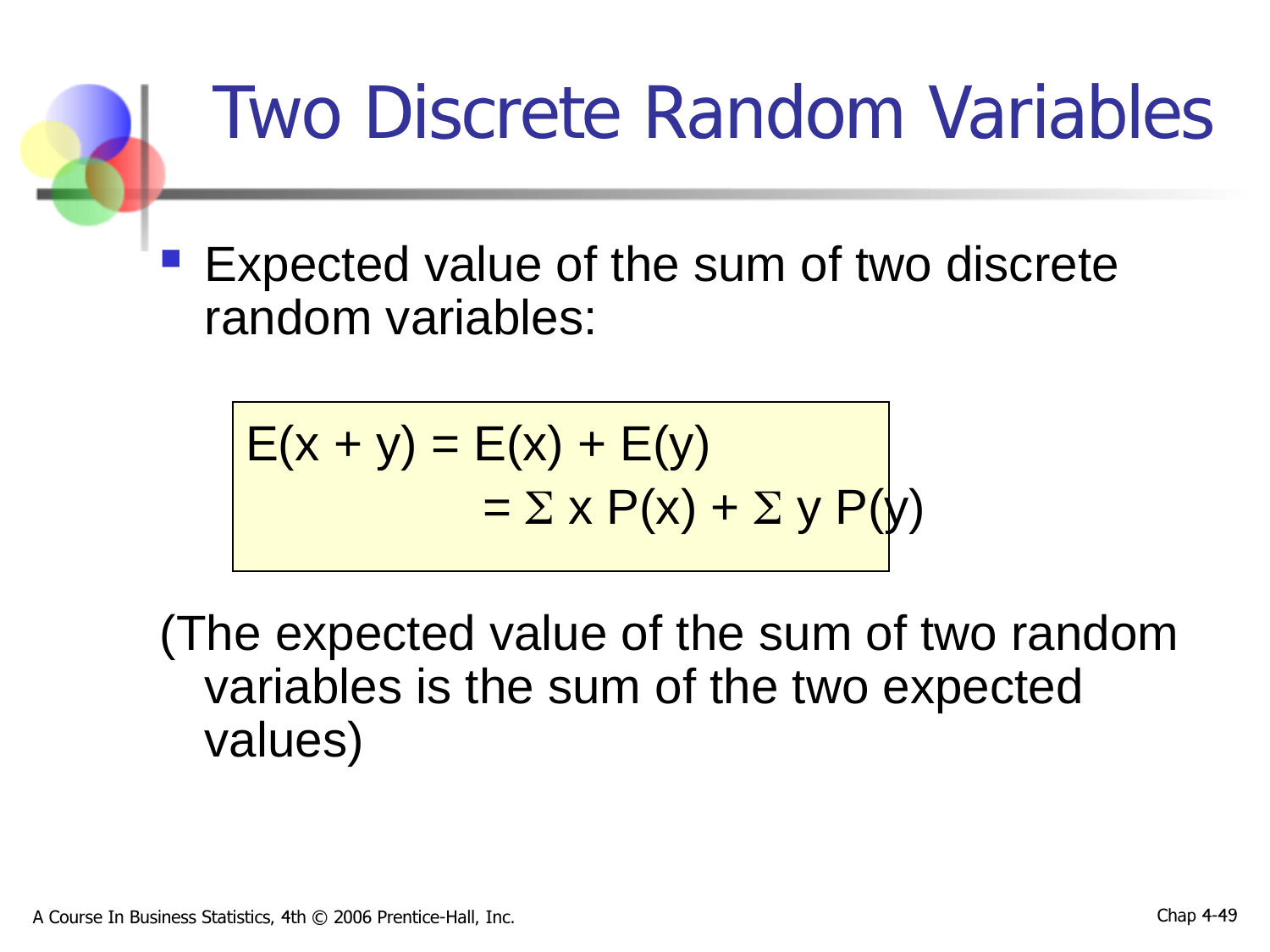

# Two Discrete Random Variables
Expected value of the sum of two discrete random variables:

	   E(x + y) = E(x) + E(y)
		           = Σ x P(x) + Σ y P(y)

(The expected value of the sum of two random variables is the sum of the two expected values)

A Course In Business Statistics, 4th © 2006 Prentice-Hall, Inc.
Chap 4-49